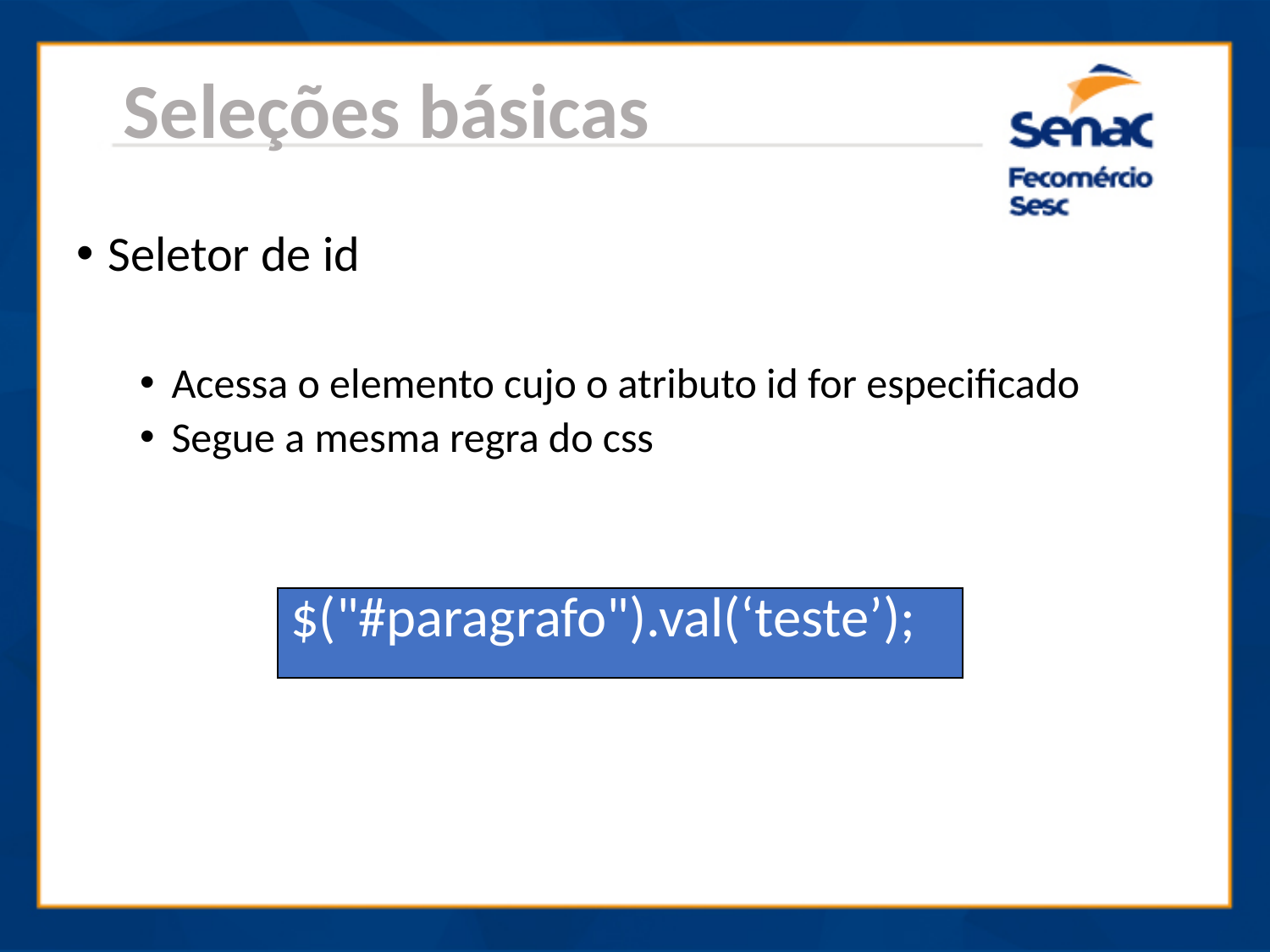

Seleções básicas
Seletor de id

Acessa o elemento cujo o atributo id for especificado
Segue a mesma regra do css

| $("#paragrafo").val(‘teste’); |
| --- |